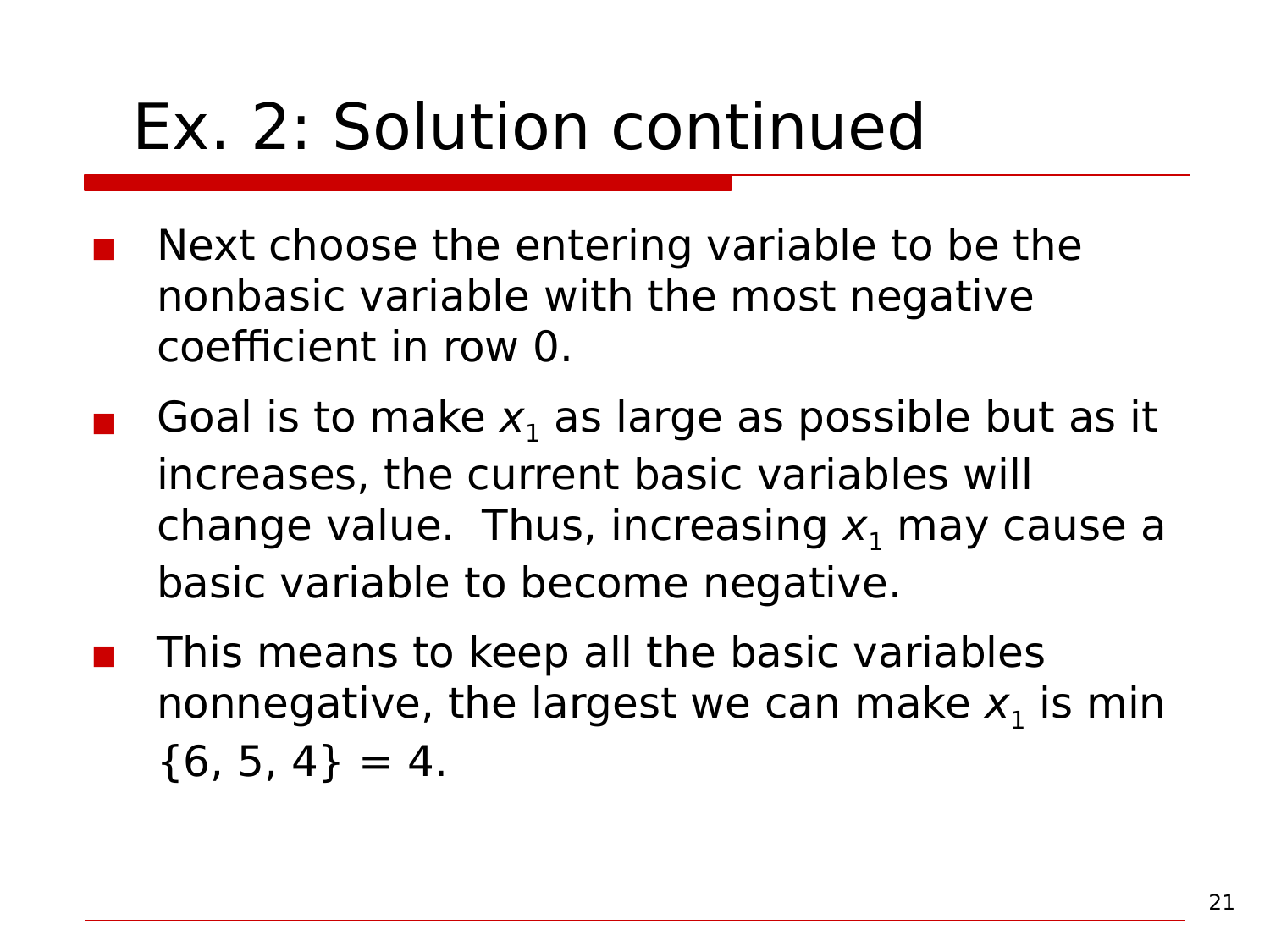

# Ex. 2: Solution continued
Next choose the entering variable to be the nonbasic variable with the most negative coefficient in row 0.
Goal is to make x1 as large as possible but as it increases, the current basic variables will change value.  Thus, increasing x1 may cause a basic variable to become negative.
This means to keep all the basic variables nonnegative, the largest we can make x1 is min {6, 5, 4} = 4.